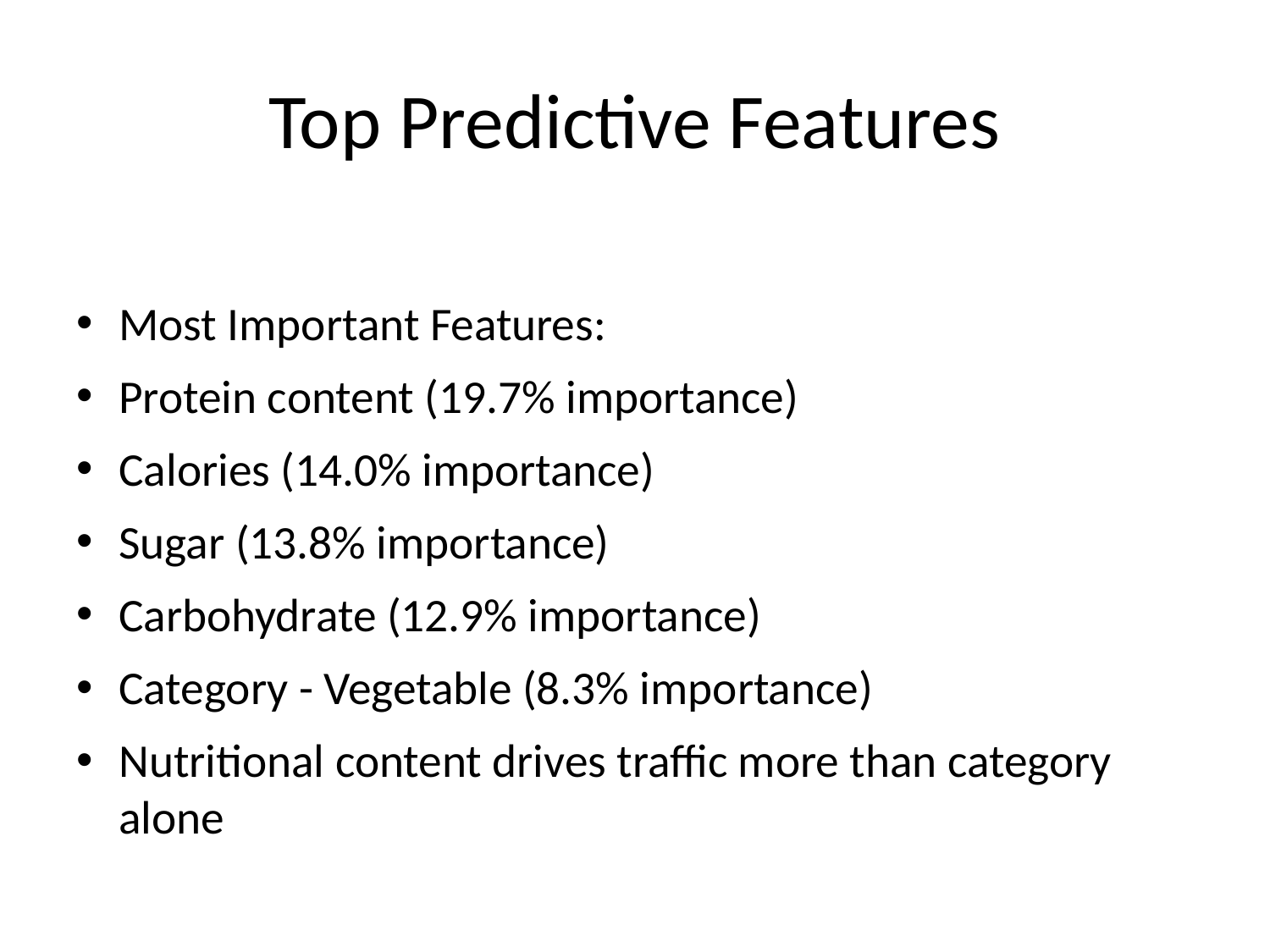

# Top Predictive Features

Most Important Features:
Protein content (19.7% importance)
Calories (14.0% importance)
Sugar (13.8% importance)
Carbohydrate (12.9% importance)
Category - Vegetable (8.3% importance)
Nutritional content drives traffic more than category alone